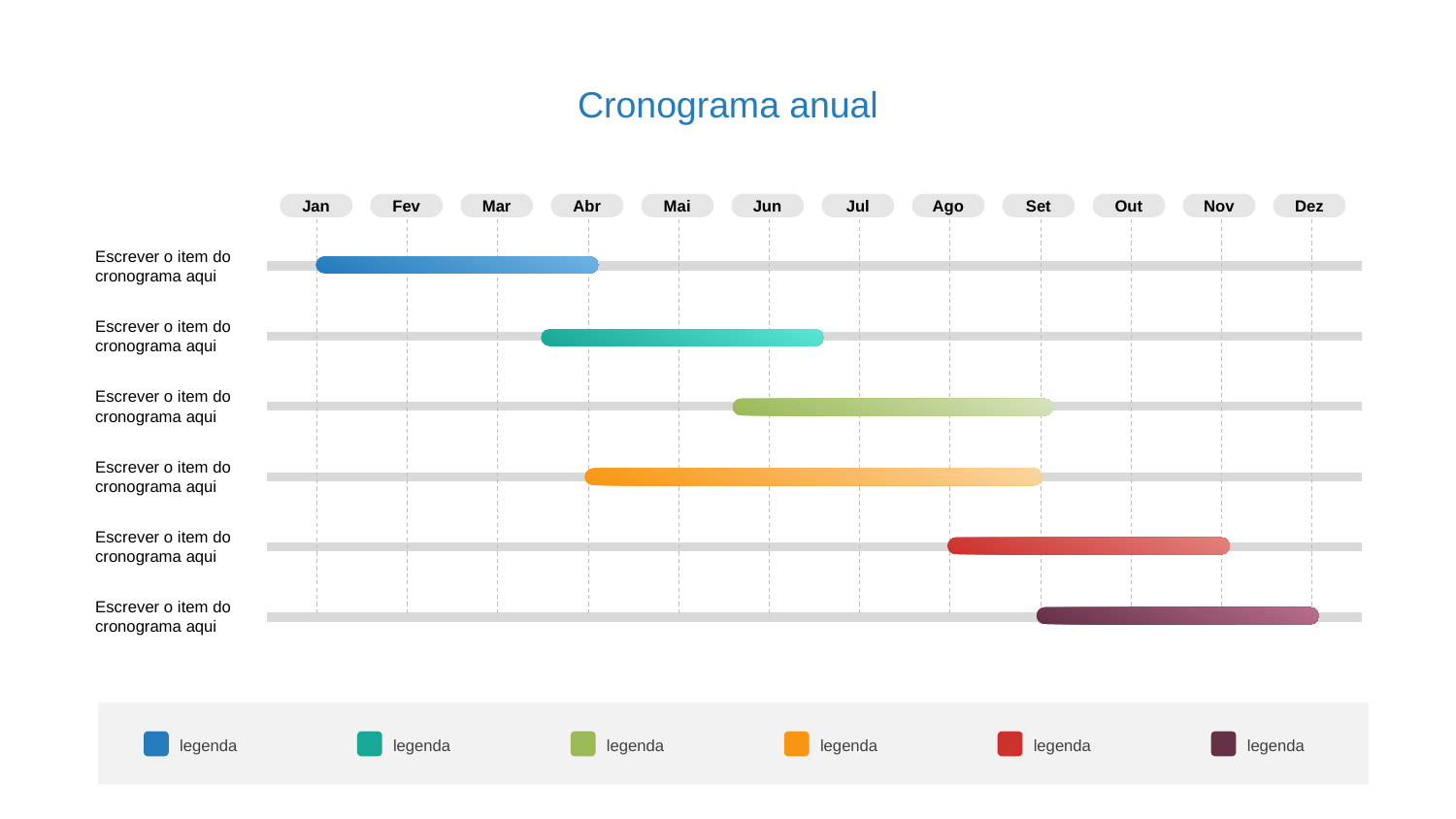

Cronograma anual
Jan
Fev
Mar
Abr
Mai
Jun
Jul
Ago
Set
Out
Nov
Dez
Escrever o item do cronograma aqui

Escrever o item do cronograma aqui

Escrever o item do cronograma aqui

Escrever o item do cronograma aqui

Escrever o item do cronograma aqui

Escrever o item do cronograma aqui

legenda

legenda

legenda

legenda

legenda

legenda